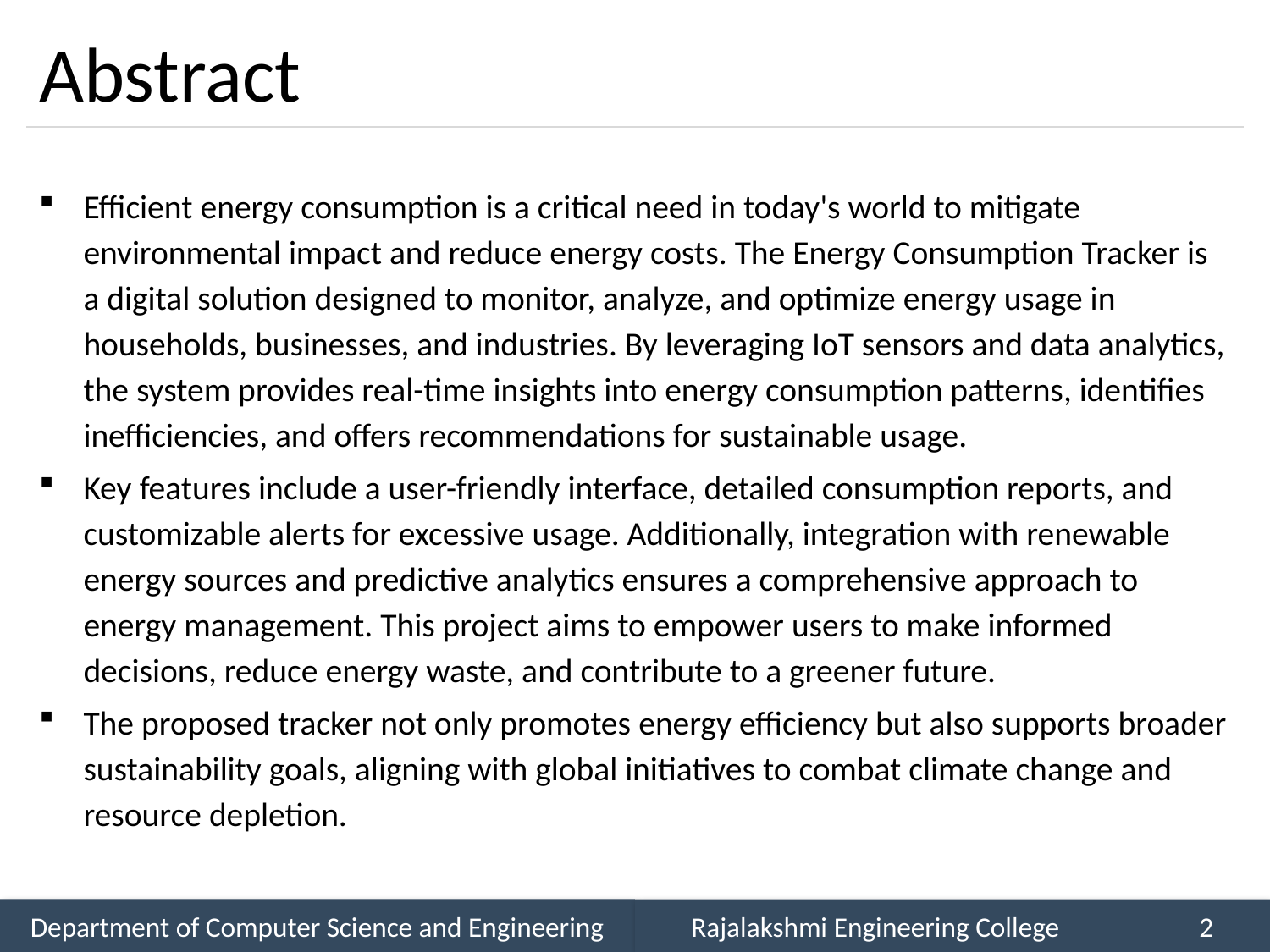

# Abstract

Efficient energy consumption is a critical need in today's world to mitigate environmental impact and reduce energy costs. The Energy Consumption Tracker is a digital solution designed to monitor, analyze, and optimize energy usage in households, businesses, and industries. By leveraging IoT sensors and data analytics, the system provides real-time insights into energy consumption patterns, identifies inefficiencies, and offers recommendations for sustainable usage.
Key features include a user-friendly interface, detailed consumption reports, and customizable alerts for excessive usage. Additionally, integration with renewable energy sources and predictive analytics ensures a comprehensive approach to energy management. This project aims to empower users to make informed decisions, reduce energy waste, and contribute to a greener future.
The proposed tracker not only promotes energy efficiency but also supports broader sustainability goals, aligning with global initiatives to combat climate change and resource depletion.